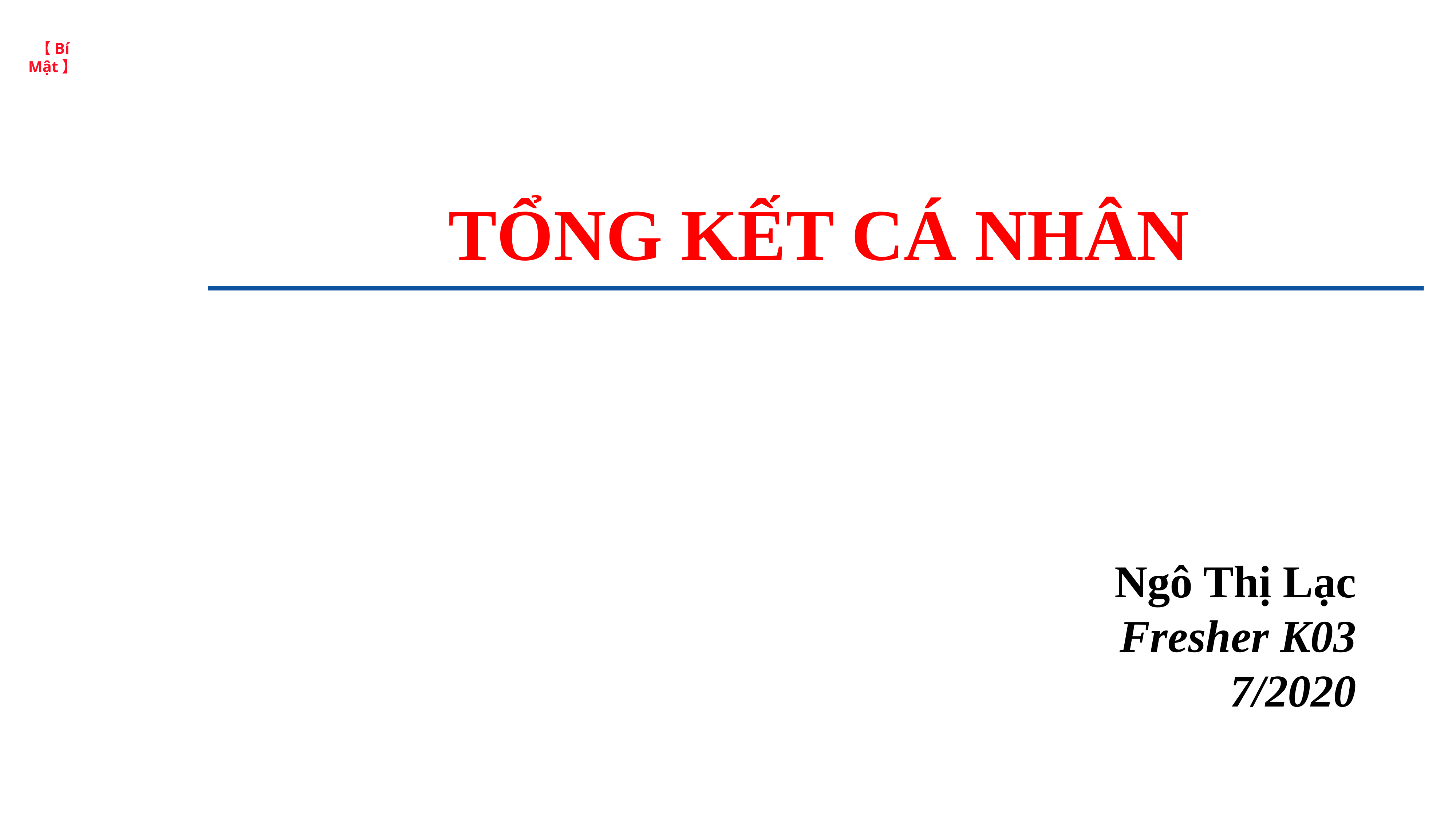

# TỔNG KẾT CÁ NHÂN
Ngô Thị Lạc
Fresher K03
7/2020